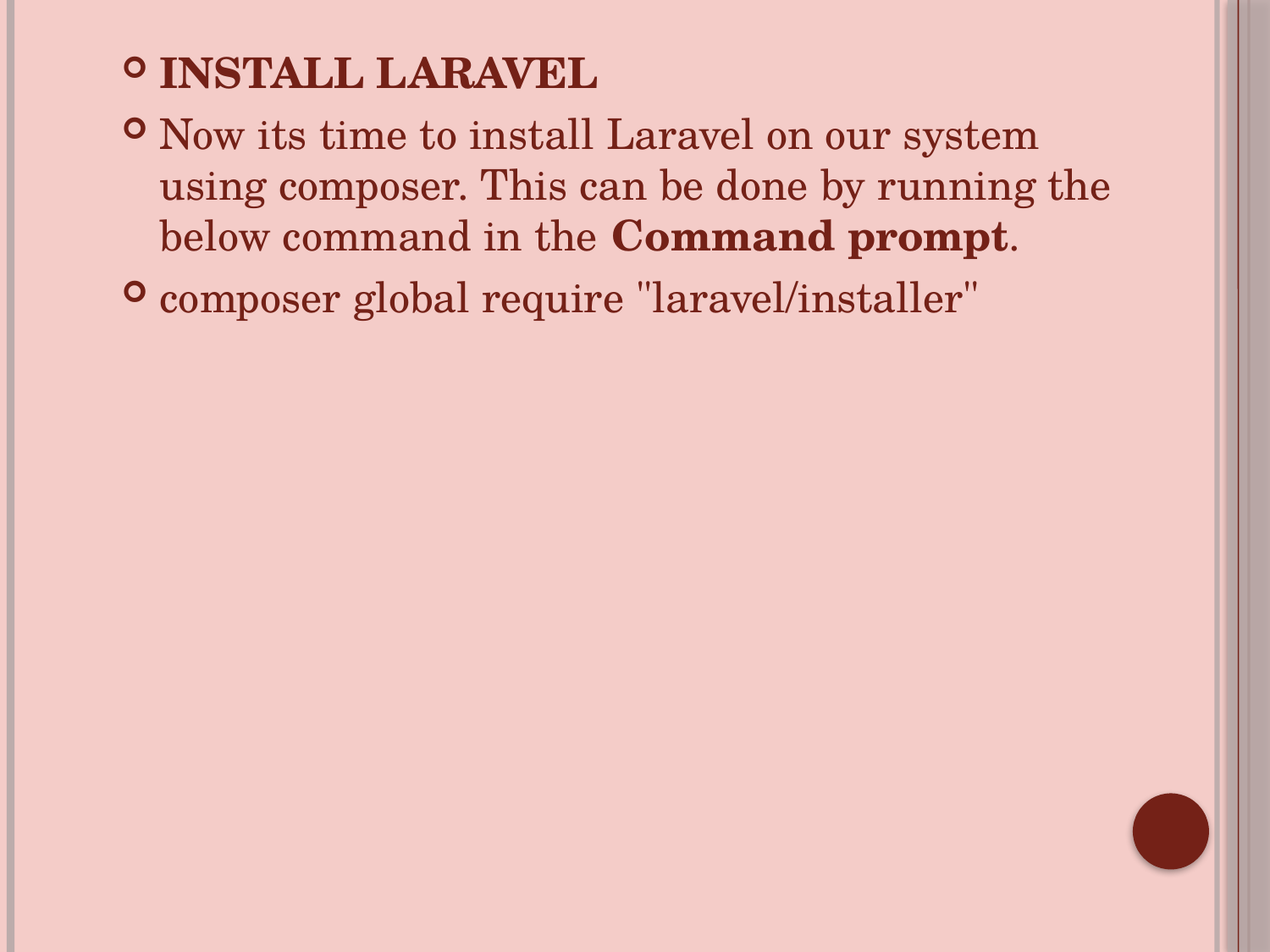

INSTALL LARAVEL
Now its time to install Laravel on our system using composer. This can be done by running the below command in the Command prompt.
composer global require "laravel/installer"